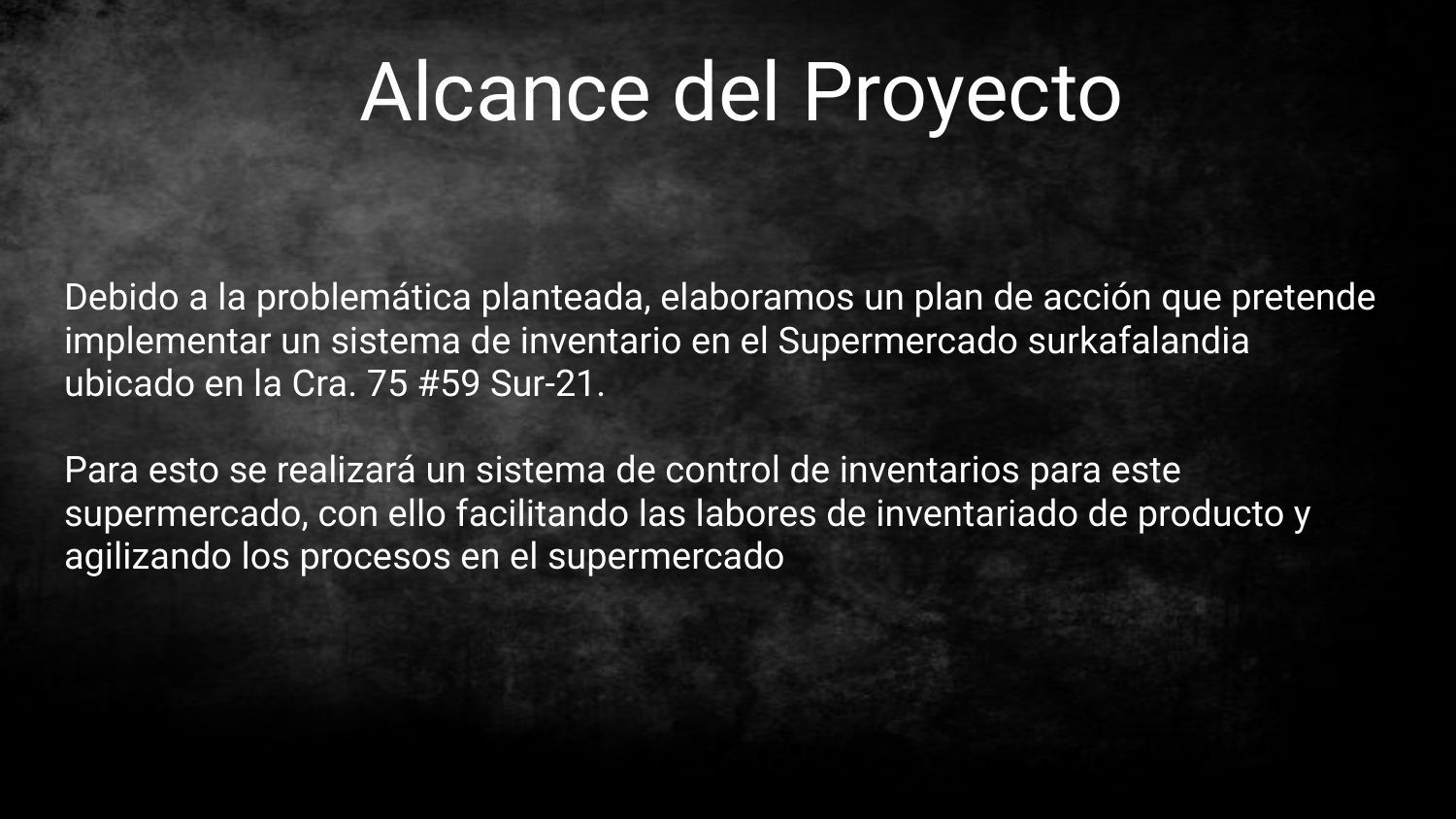

# Alcance del Proyecto
Debido a la problemática planteada, elaboramos un plan de acción que pretende implementar un sistema de inventario en el Supermercado surkafalandia ubicado en la Cra. 75 #59 Sur-21.

Para esto se realizará un sistema de control de inventarios para este supermercado, con ello facilitando las labores de inventariado de producto y agilizando los procesos en el supermercado